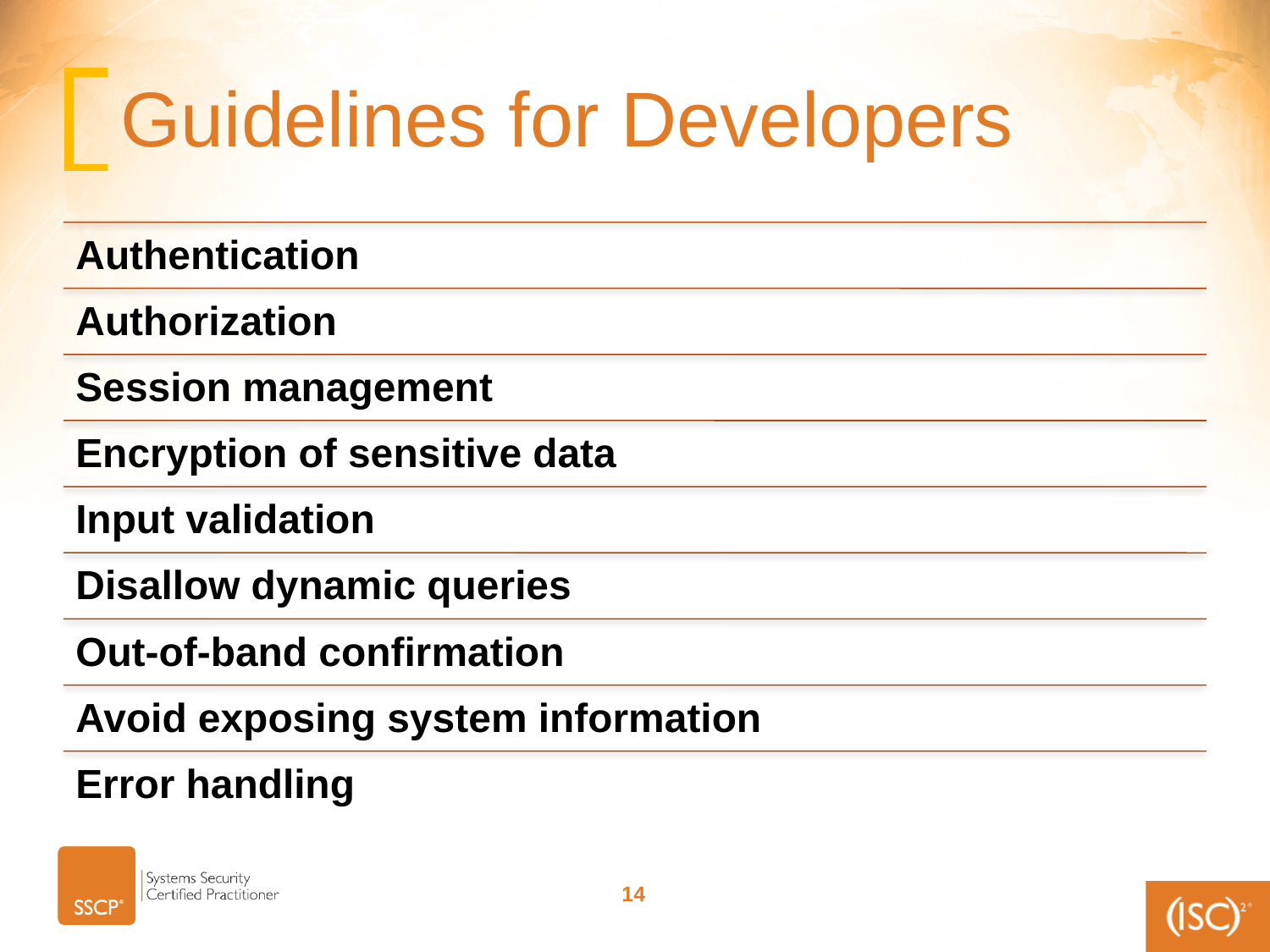

# Guidelines for Developers
Authentication
Authorization
Session management
Encryption of sensitive data
Input validation
Disallow dynamic queries
Out-of-band confirmation
Avoid exposing system information
Error handling